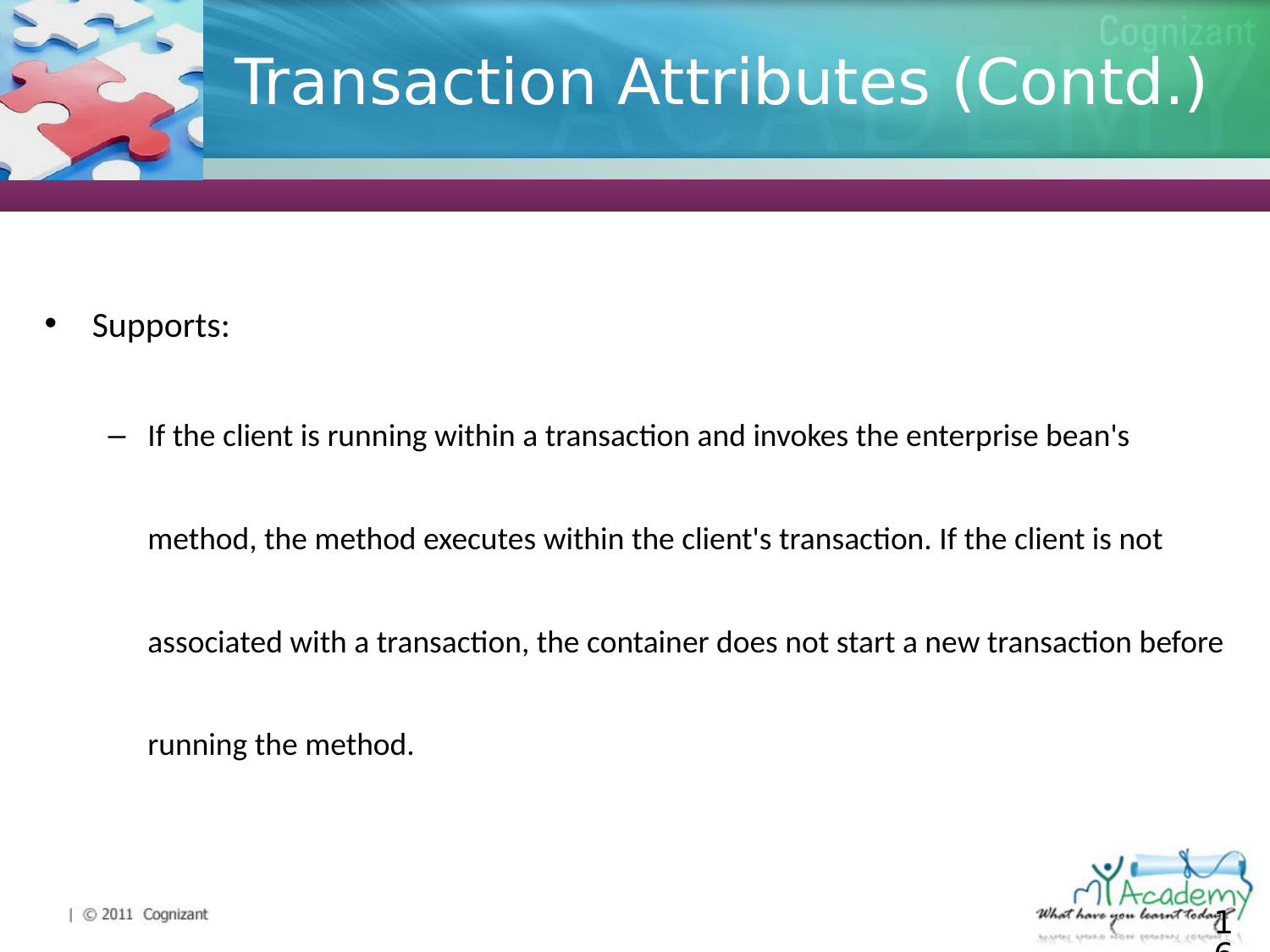

# Transaction Attributes (Contd.)
Supports:
If the client is running within a transaction and invokes the enterprise bean's method, the method executes within the client's transaction. If the client is not associated with a transaction, the container does not start a new transaction before running the method.
16